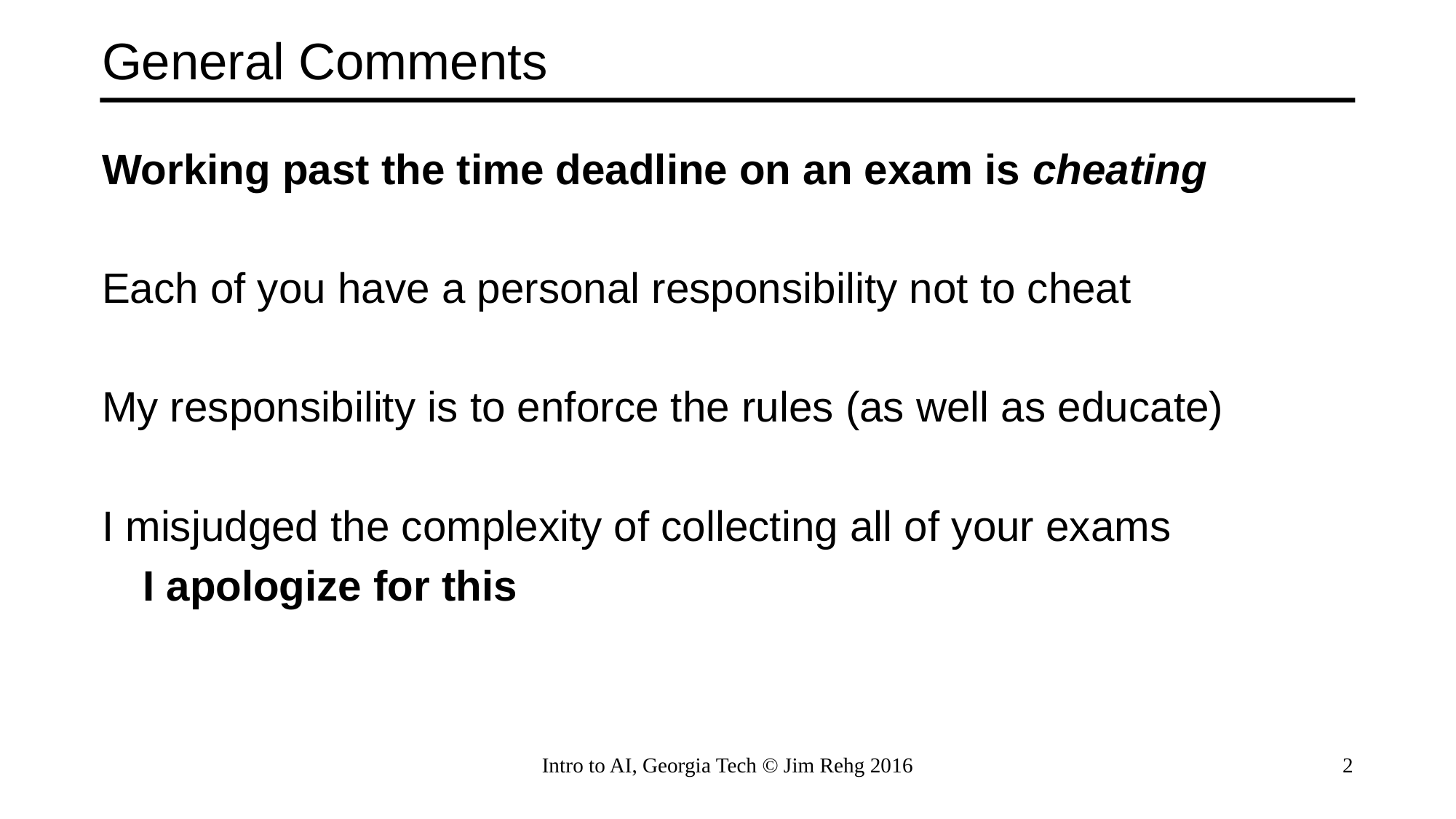

# General Comments
Working past the time deadline on an exam is cheating

Each of you have a personal responsibility not to cheat

My responsibility is to enforce the rules (as well as educate)

I misjudged the complexity of collecting all of your exams
	I apologize for this
Intro to AI, Georgia Tech © Jim Rehg 2016
2